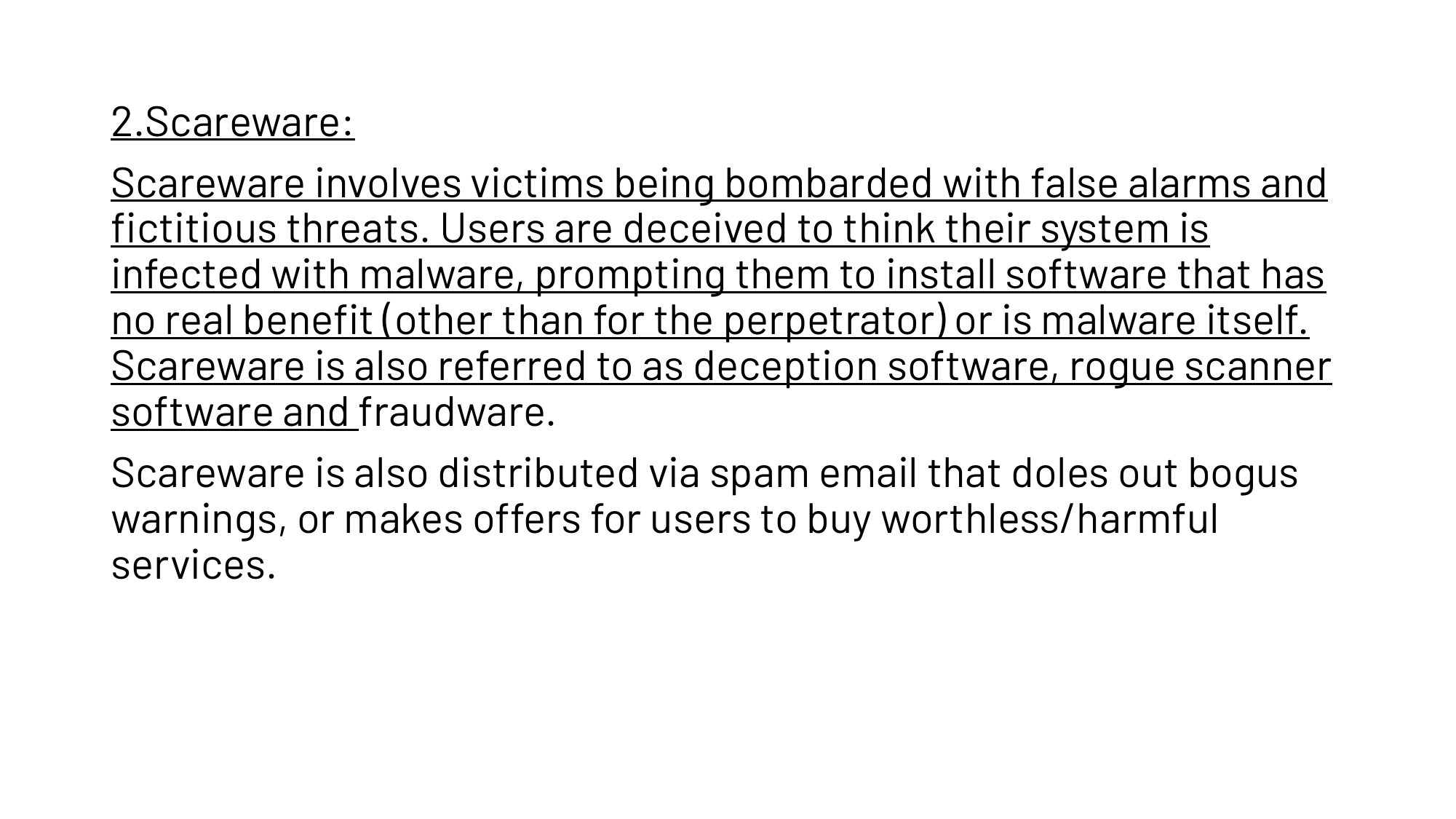

#
2.Scareware:
Scareware involves victims being bombarded with false alarms and fictitious threats. Users are deceived to think their system is infected with malware, prompting them to install software that has no real benefit (other than for the perpetrator) or is malware itself. Scareware is also referred to as deception software, rogue scanner software and fraudware.
Scareware is also distributed via spam email that doles out bogus warnings, or makes offers for users to buy worthless/harmful services.